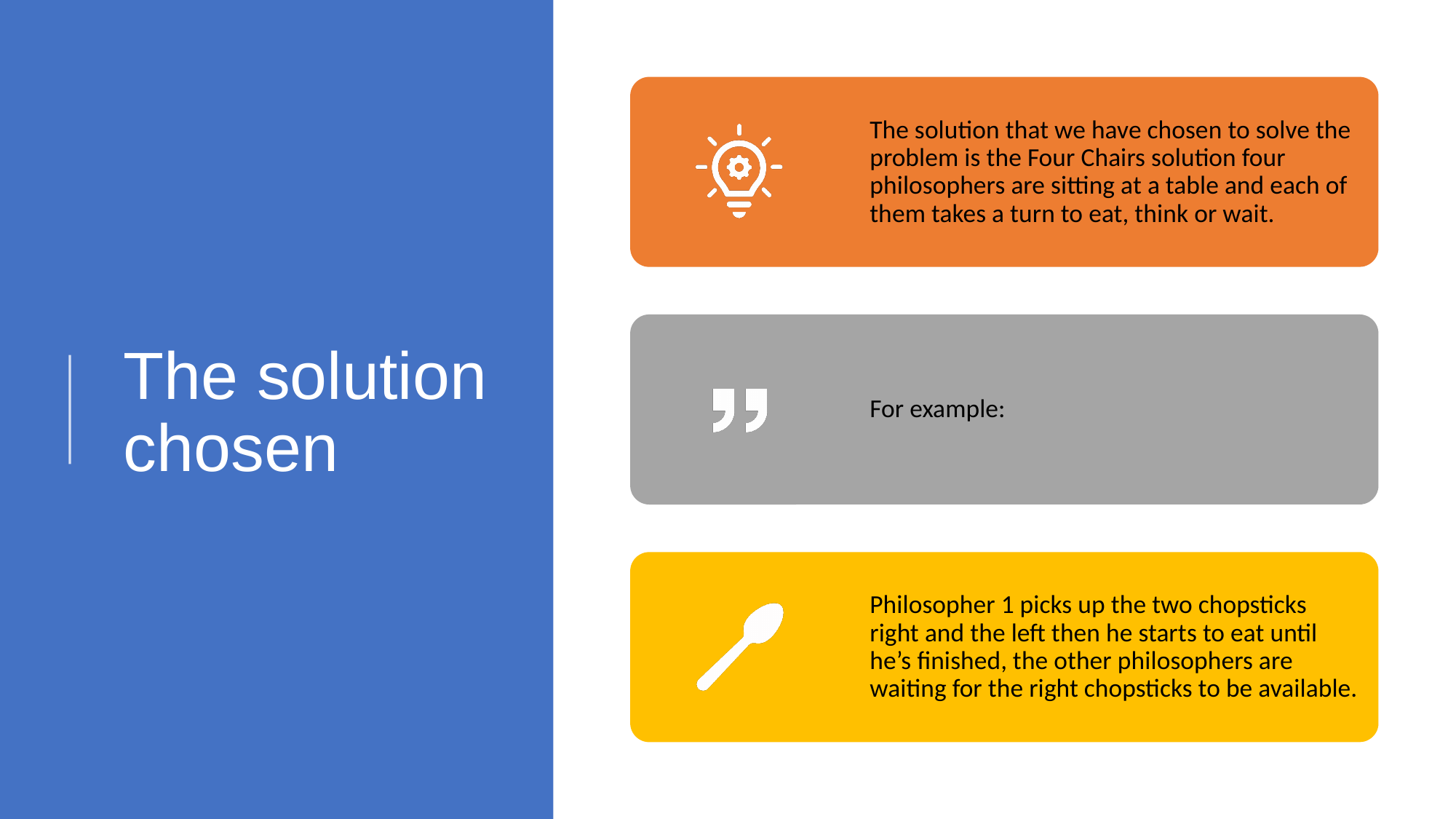

The solution that we have chosen to solve the problem is the Four Chairs solution four philosophers are sitting at a table and each of them takes a turn to eat, think or wait.
For example:
Philosopher 1 picks up the two chopsticks right and the left then he starts to eat until he’s finished, the other philosophers are waiting for the right chopsticks to be available.
# The solution chosen